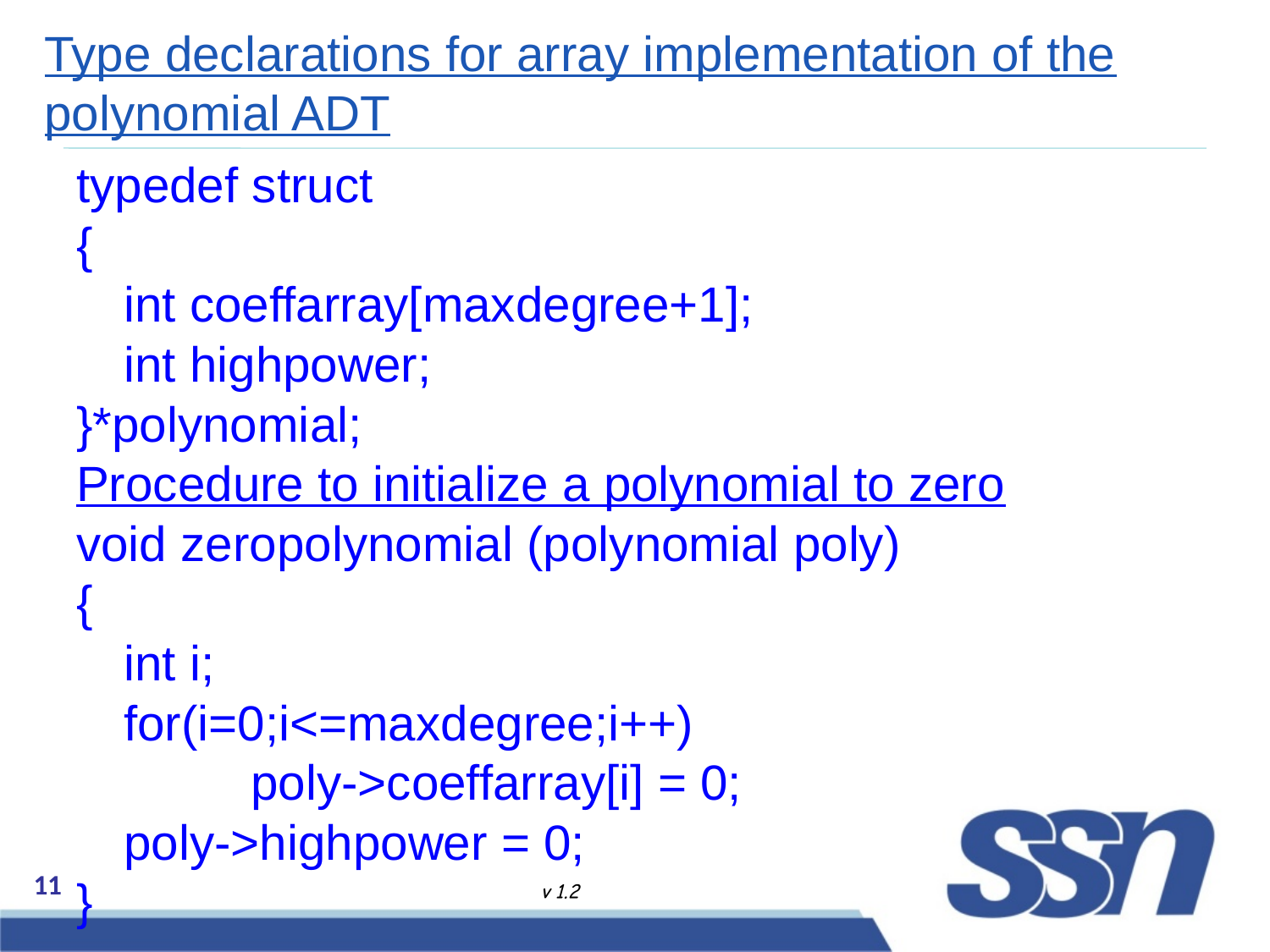

# Type declarations for array implementation of the polynomial ADT
typedef struct
{
	int coeffarray[maxdegree+1];
	int highpower;
}*polynomial;
Procedure to initialize a polynomial to zero
void zeropolynomial (polynomial poly)
{
	int i;
	for(i=0;i<=maxdegree;i++)
		poly->coeffarray[i] = 0;
	poly->highpower = 0;
}